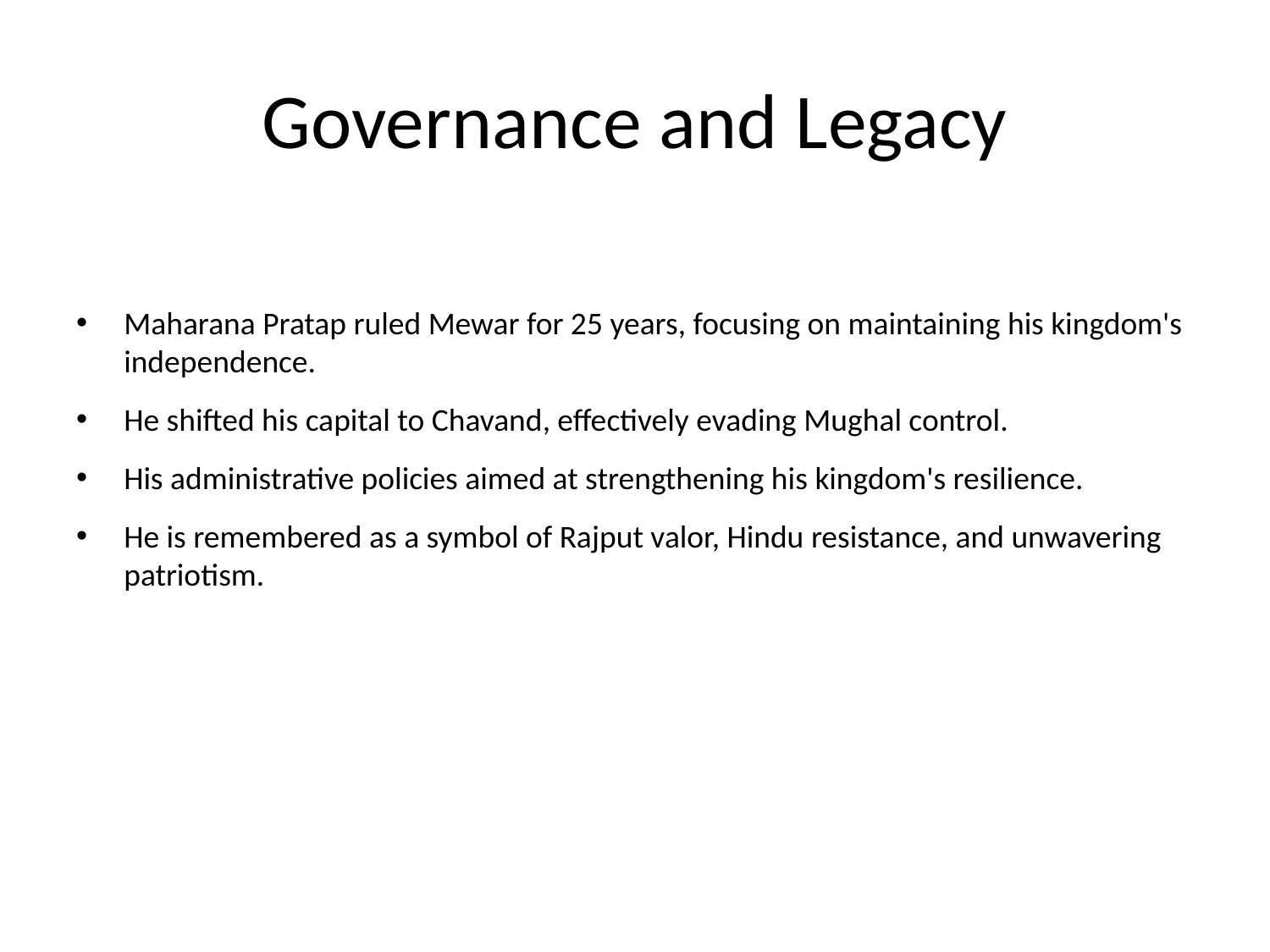

# Governance and Legacy

Maharana Pratap ruled Mewar for 25 years, focusing on maintaining his kingdom's independence.
He shifted his capital to Chavand, effectively evading Mughal control.
His administrative policies aimed at strengthening his kingdom's resilience.
He is remembered as a symbol of Rajput valor, Hindu resistance, and unwavering patriotism.